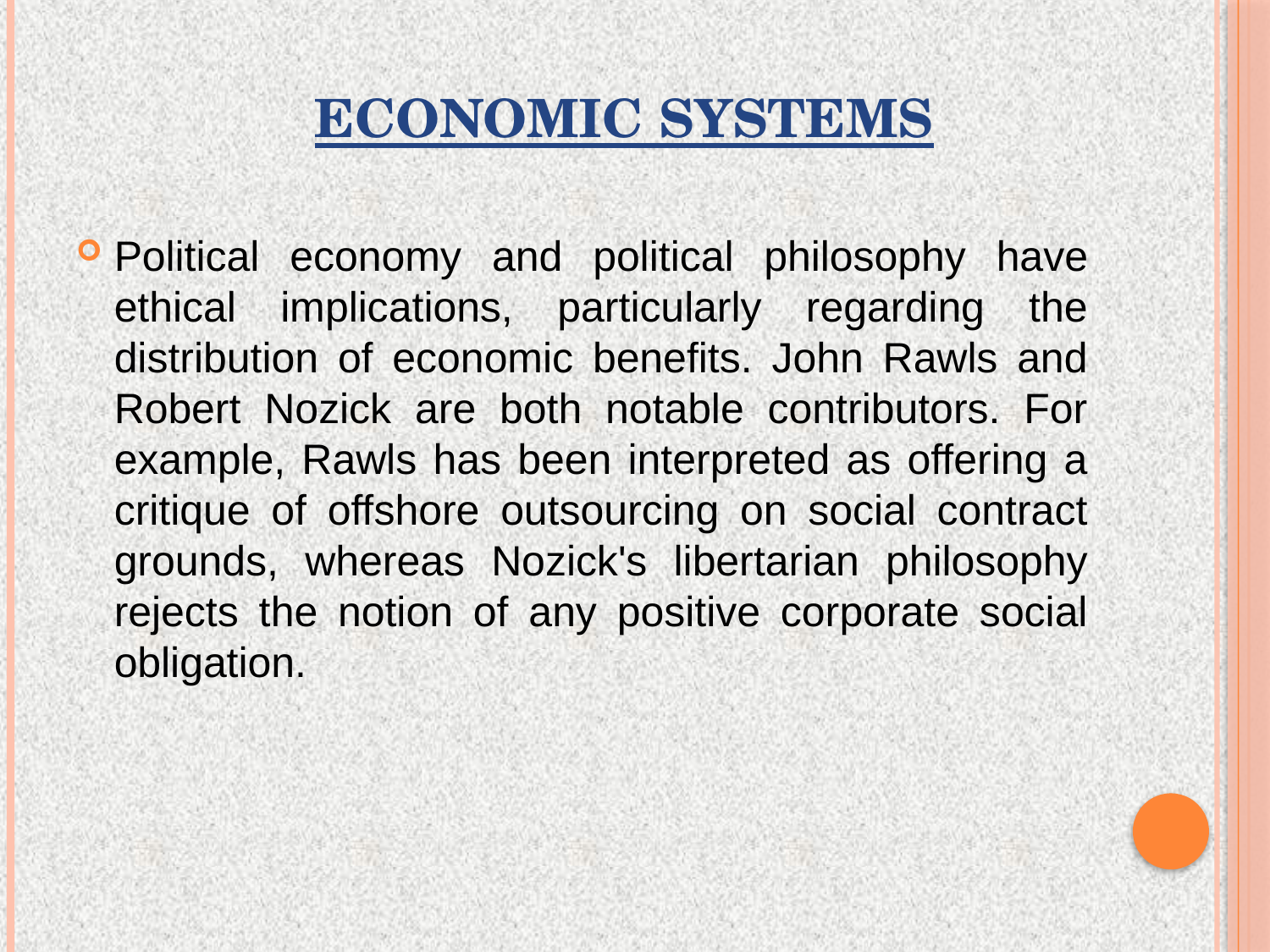

# Economic Systems
Political economy and political philosophy have ethical implications, particularly regarding the distribution of economic benefits. John Rawls and Robert Nozick are both notable contributors. For example, Rawls has been interpreted as offering a critique of offshore outsourcing on social contract grounds, whereas Nozick's libertarian philosophy rejects the notion of any positive corporate social obligation.